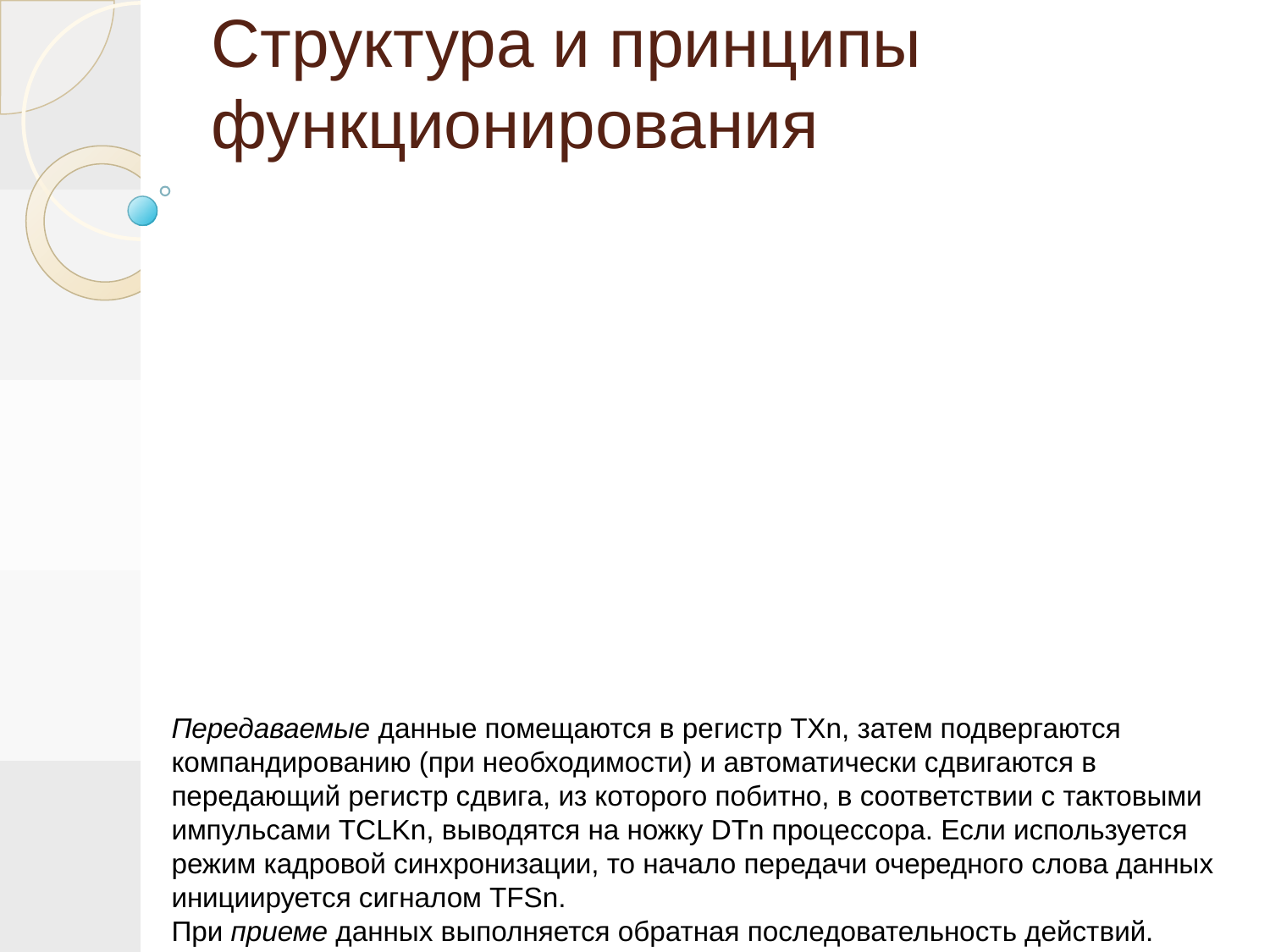

# Структура и принципы функционирования
Передаваемые данные помещаются в регистр TXn, затем подвергаются компандированию (при необходимости) и автоматически сдвигаются в передающий регистр сдвига, из которого побитно, в соответствии с тактовыми импульсами TCLKn, выводятся на ножку DTn процессора. Если используется режим кадровой синхронизации, то начало передачи очередного слова данных инициируется сигналом TFSn.
При приеме данных выполняется обратная последовательность действий.